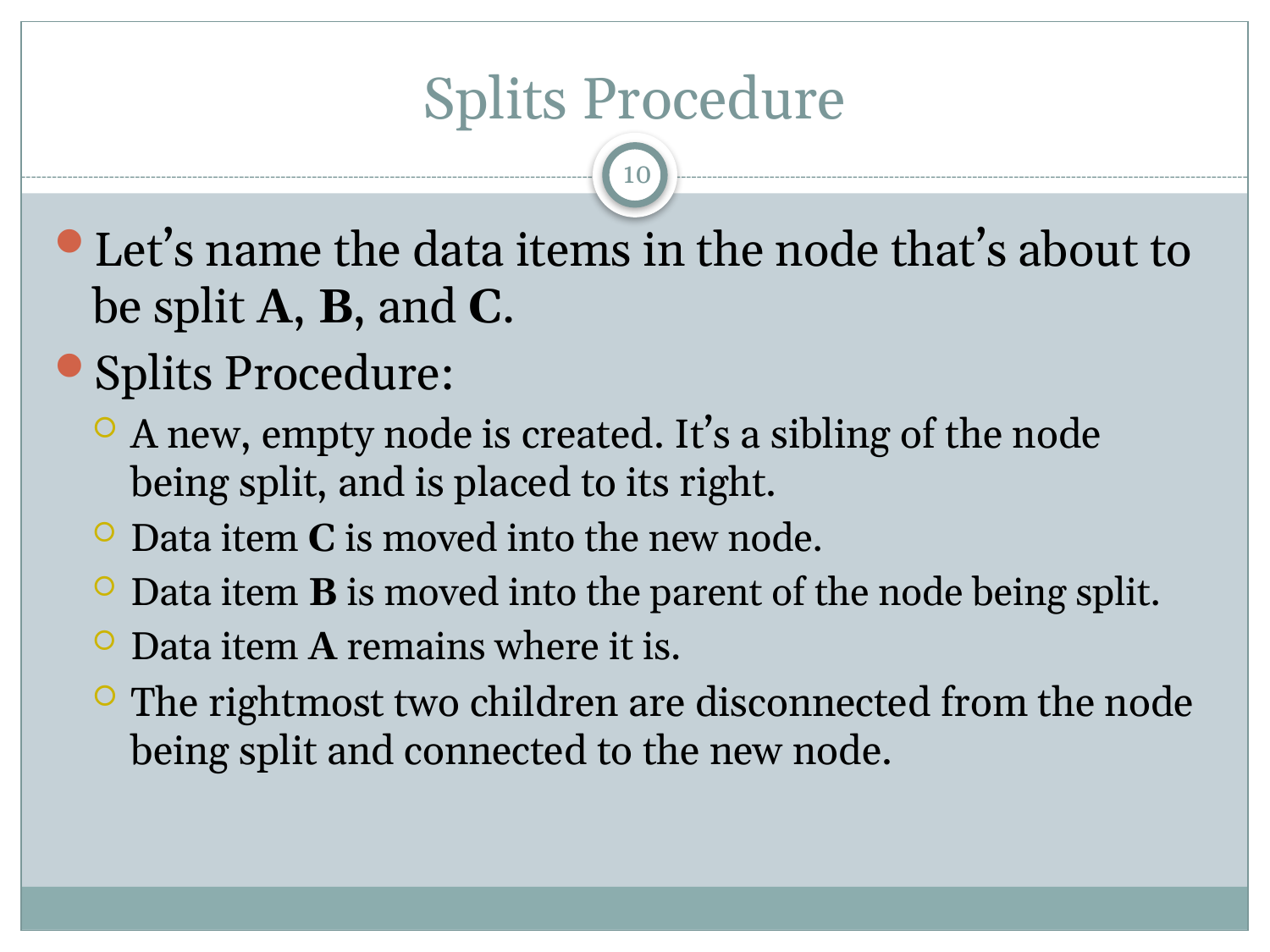

# Splits Procedure
10
Let’s name the data items in the node that’s about to be split A, B, and C.
Splits Procedure:
A new, empty node is created. It’s a sibling of the node being split, and is placed to its right.
Data item C is moved into the new node.
Data item B is moved into the parent of the node being split.
Data item A remains where it is.
The rightmost two children are disconnected from the node being split and connected to the new node.